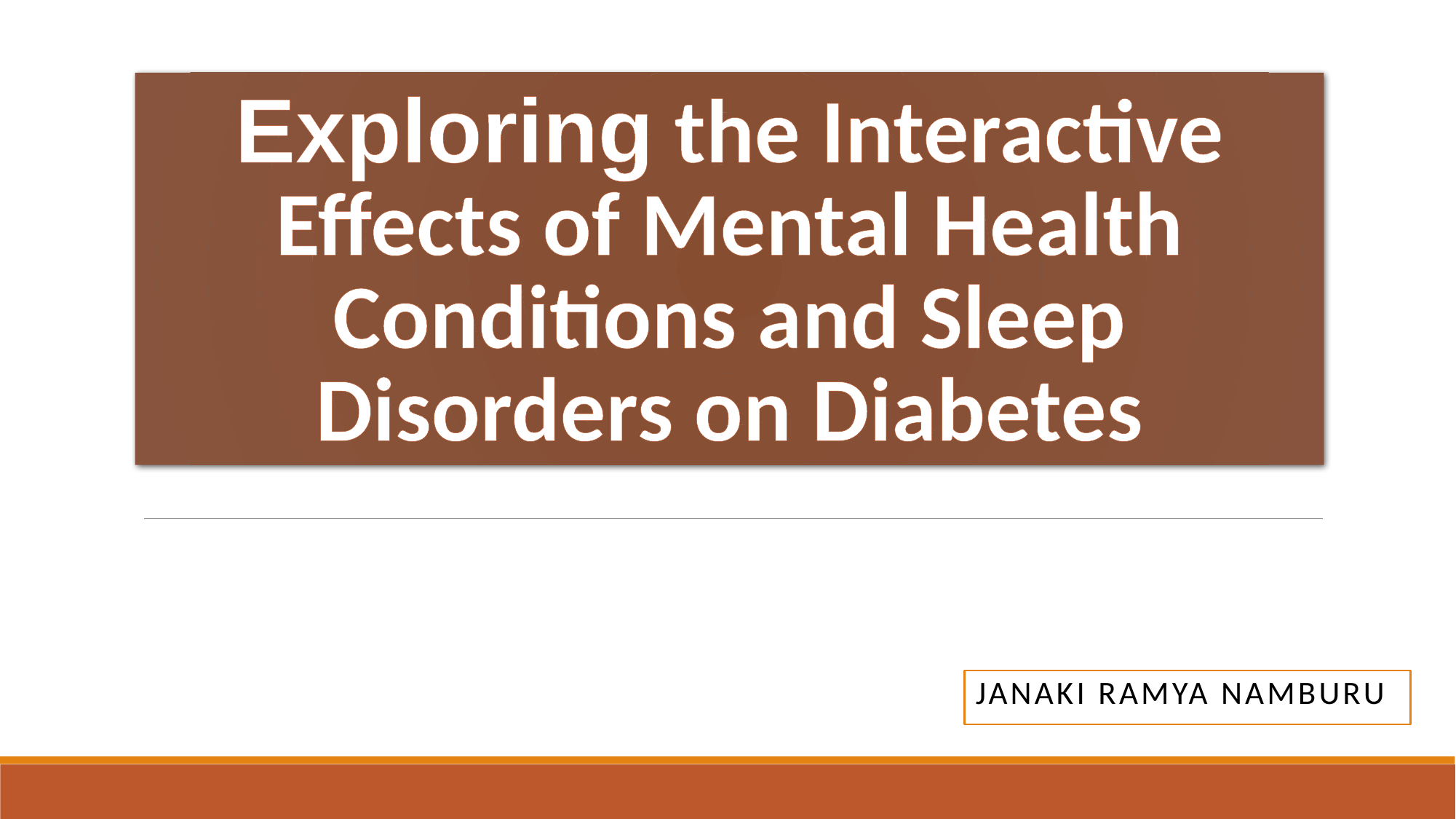

# Exploring the Interactive Effects of Mental Health Conditions and Sleep Disorders on Diabetes
JANAKI RAMYA NAMBURU